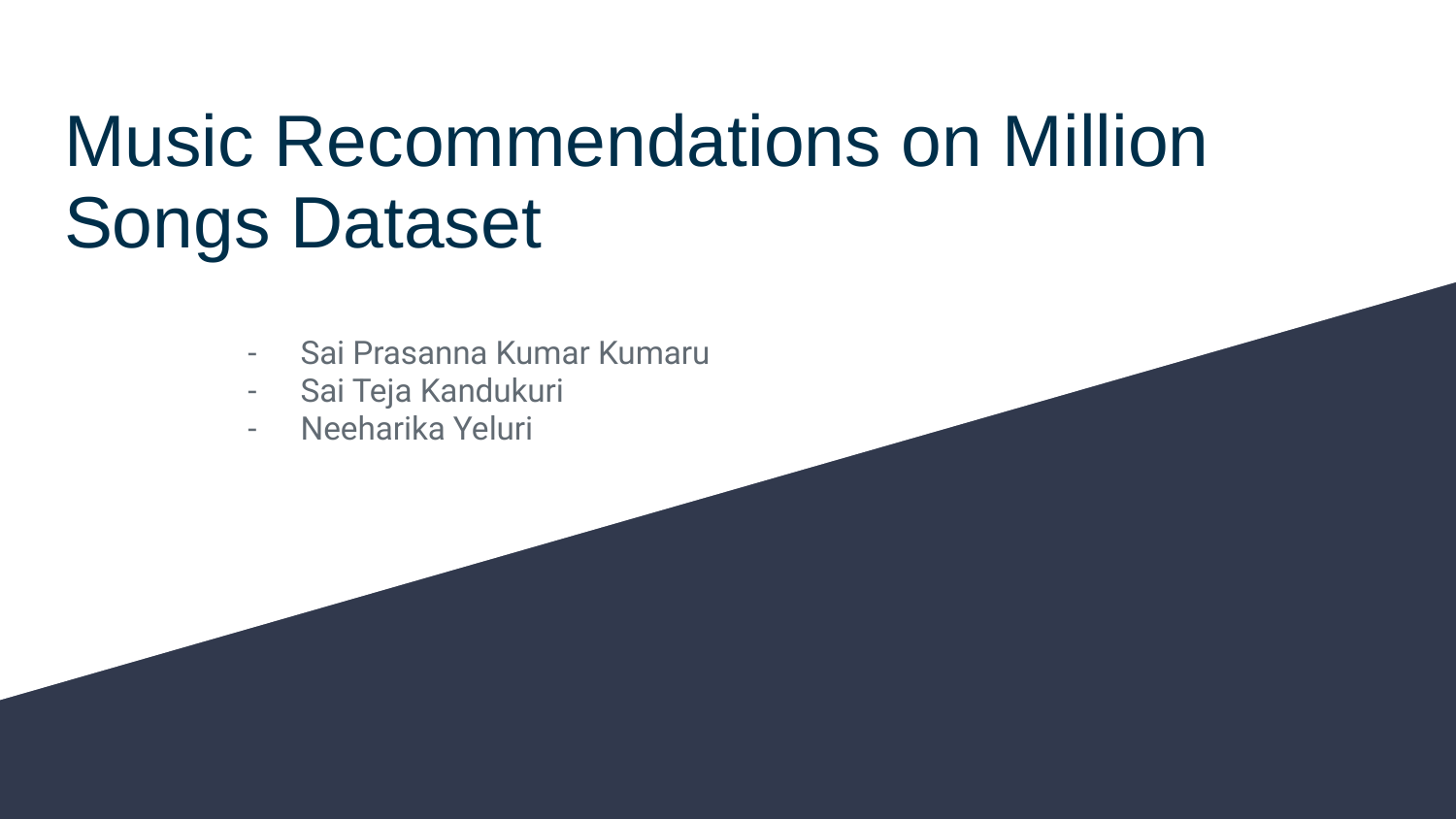

# Music Recommendations on Million Songs Dataset
Sai Prasanna Kumar Kumaru
Sai Teja Kandukuri
Neeharika Yeluri